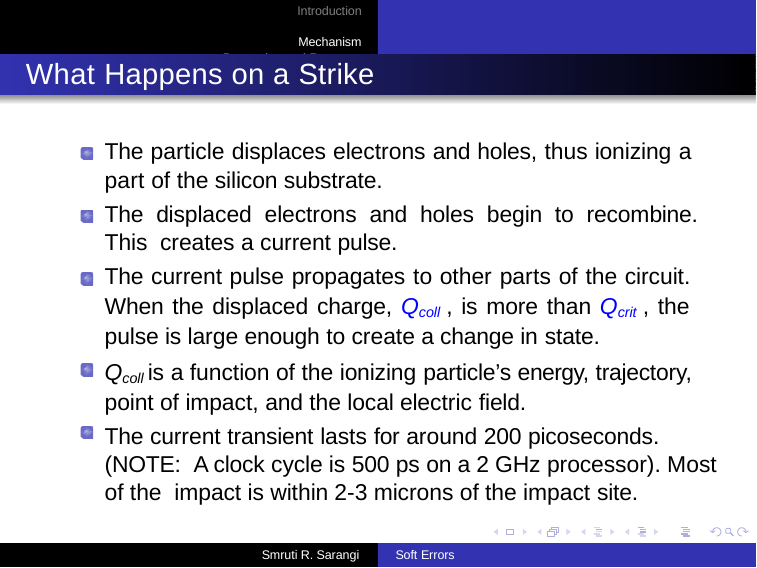

Introduction  Mechanism
Prevention and Recovery
What Happens on a Strike

The particle displaces electrons and holes, thus ionizing a  part of the silicon substrate.
The displaced electrons and holes begin to recombine. This  creates a current pulse.
The current pulse propagates to other parts of the circuit.  When the displaced charge, Qcoll , is more than Qcrit , the  pulse is large enough to create a change in state.
Qcoll is a function of the ionizing particle’s energy, trajectory,  point of impact, and the local electric field.
The current transient lasts for around 200 picoseconds. (NOTE:  A clock cycle is 500 ps on a 2 GHz processor). Most of the  impact is within 2-3 microns of the impact site.

Smruti R. Sarangi
Soft Errors